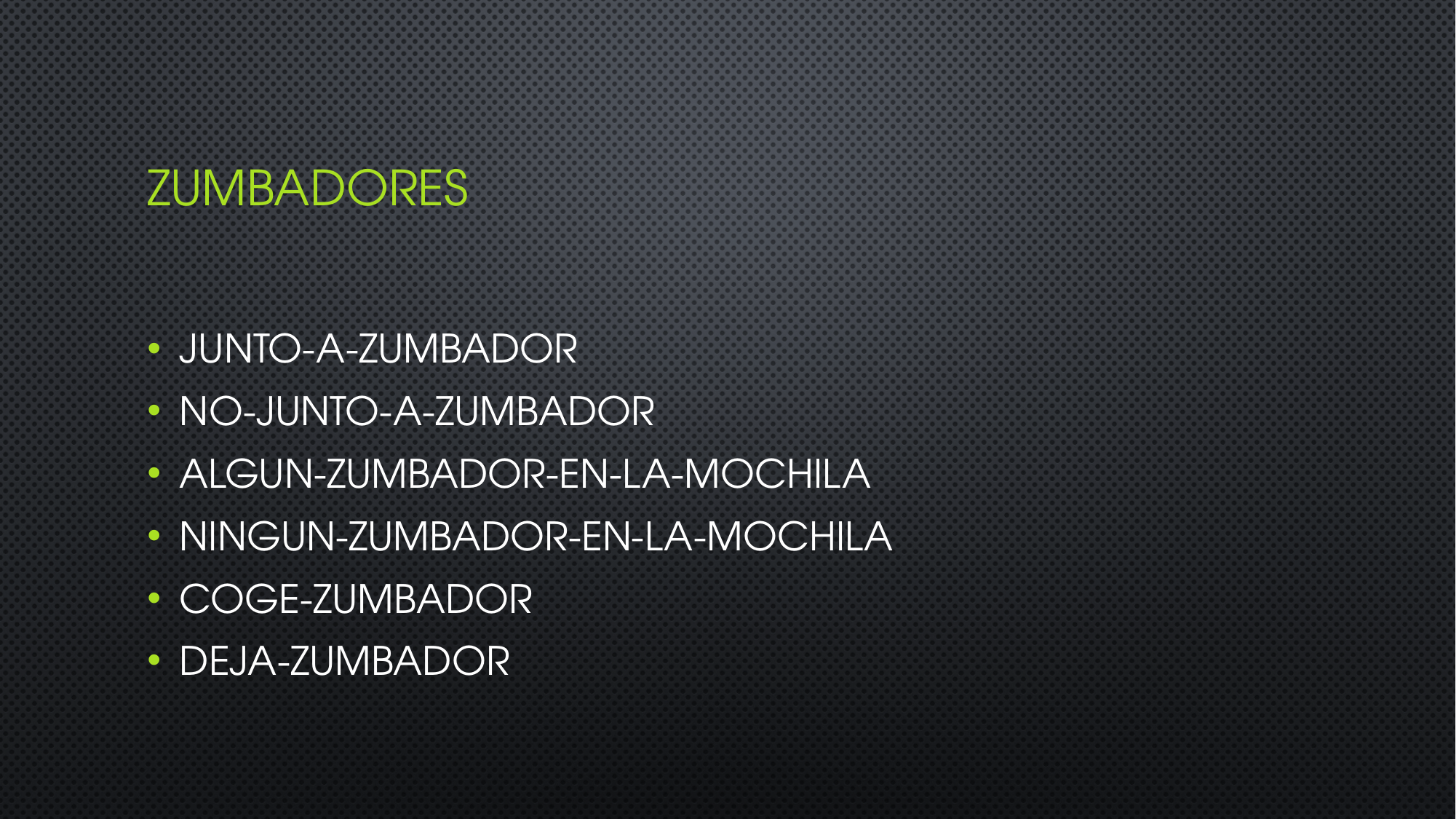

# zumbadores
Junto-a-zumbador
No-junto-a-zumbador
Algun-zumbador-en-la-mochila
Ningun-zumbador-en-la-mochila
Coge-zumbador
Deja-zumbador